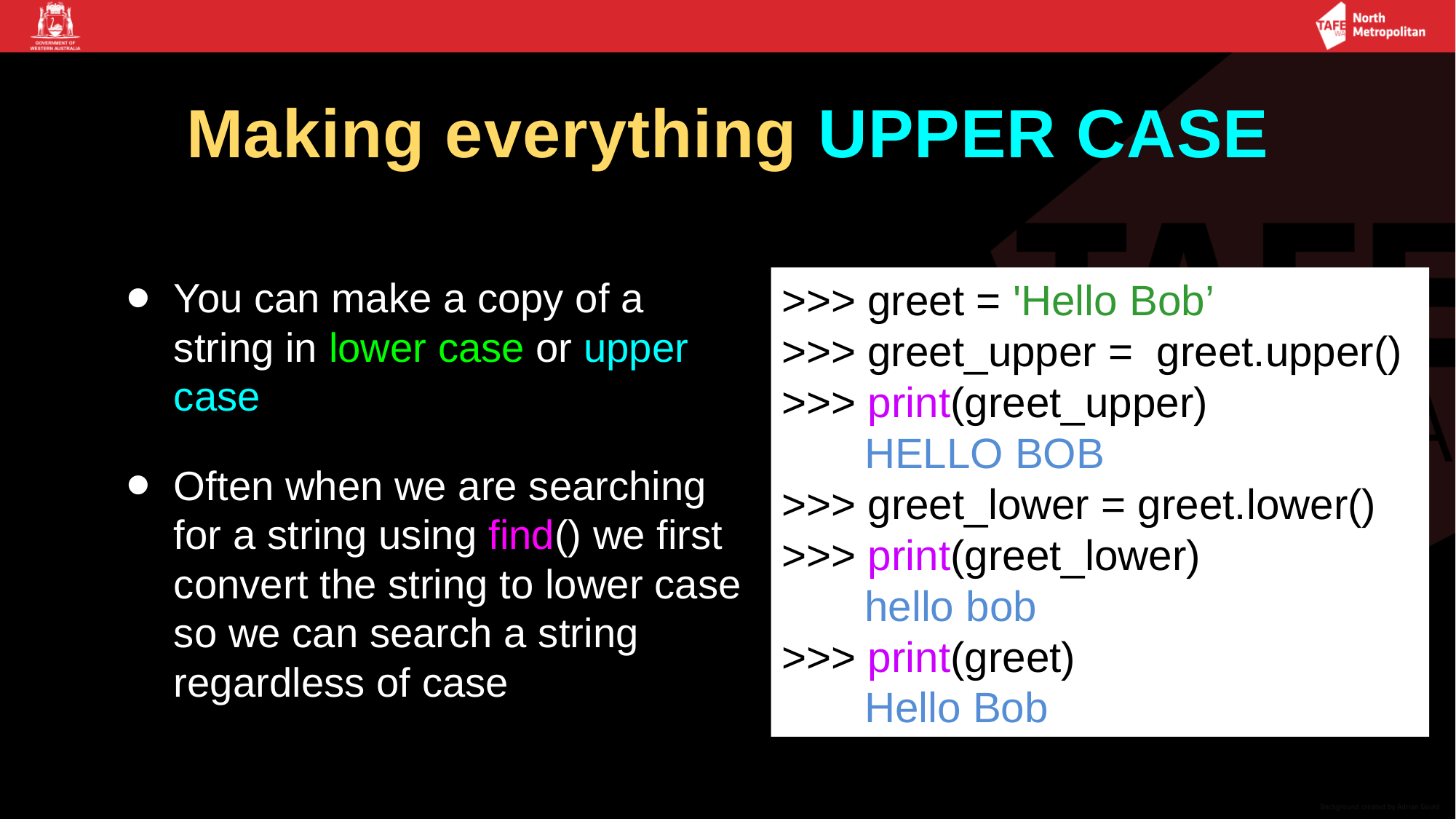

# Making everything UPPER CASE
You can make a copy of a string in lower case or upper case
Often when we are searching for a string using find() we first convert the string to lower case so we can search a string regardless of case
>>> greet = 'Hello Bob’
>>> greet_upper =  greet.upper()
>>> print(greet_upper)
       HELLO BOB
>>> greet_lower = greet.lower()
>>> print(greet_lower)
       hello bob
>>> print(greet)
       Hello Bob